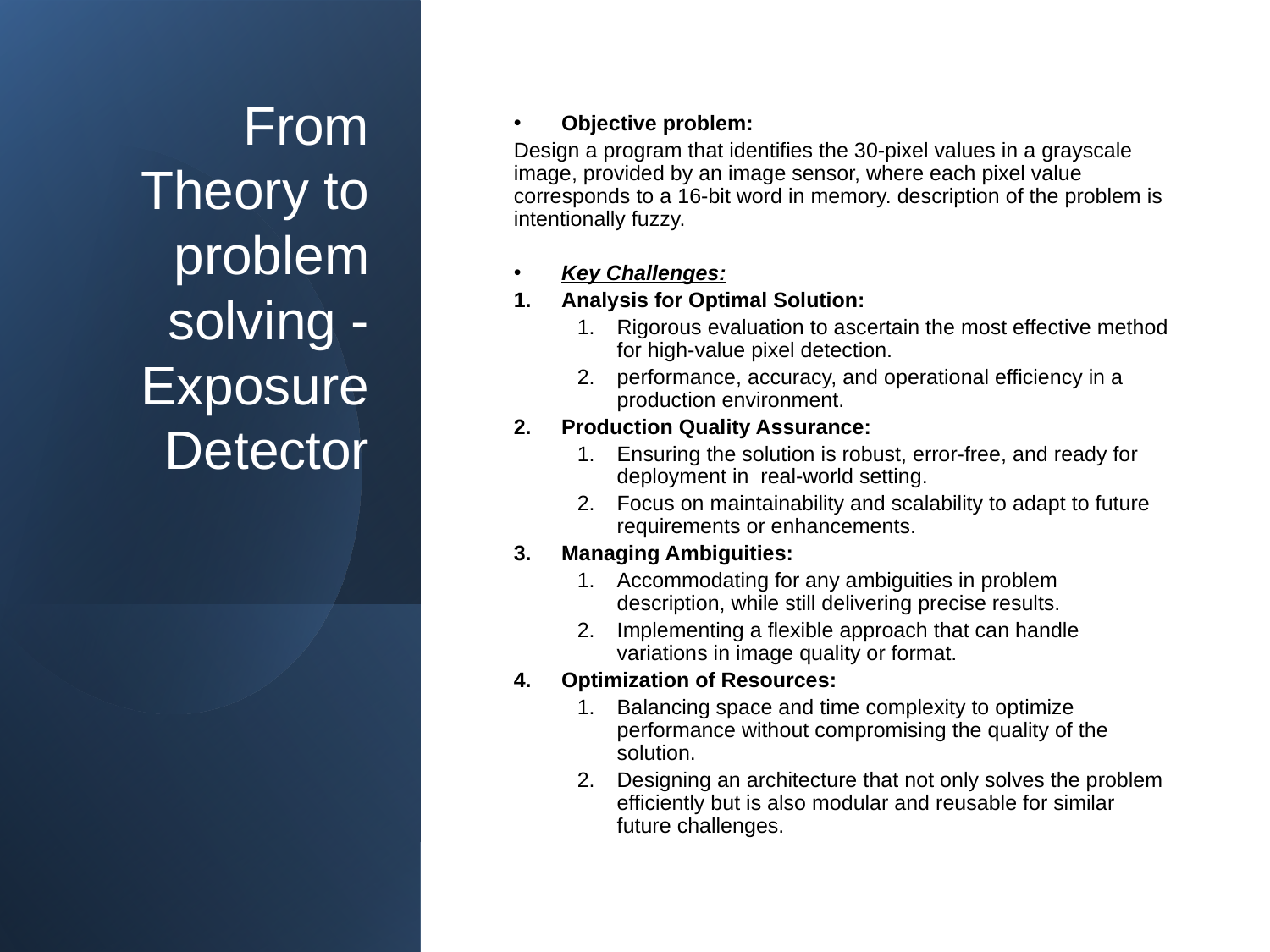

# From Theory to problem solving - Exposure Detector
Objective problem:
Design a program that identifies the 30-pixel values in a grayscale image, provided by an image sensor, where each pixel value corresponds to a 16-bit word in memory. description of the problem is intentionally fuzzy.

Key Challenges:
Analysis for Optimal Solution:
Rigorous evaluation to ascertain the most effective method for high-value pixel detection.
performance, accuracy, and operational efficiency in a production environment.
Production Quality Assurance:
Ensuring the solution is robust, error-free, and ready for deployment in  real-world setting.
Focus on maintainability and scalability to adapt to future requirements or enhancements.
Managing Ambiguities:
Accommodating for any ambiguities in problem description, while still delivering precise results.
Implementing a flexible approach that can handle variations in image quality or format.
Optimization of Resources:
Balancing space and time complexity to optimize performance without compromising the quality of the solution.
Designing an architecture that not only solves the problem efficiently but is also modular and reusable for similar future challenges.